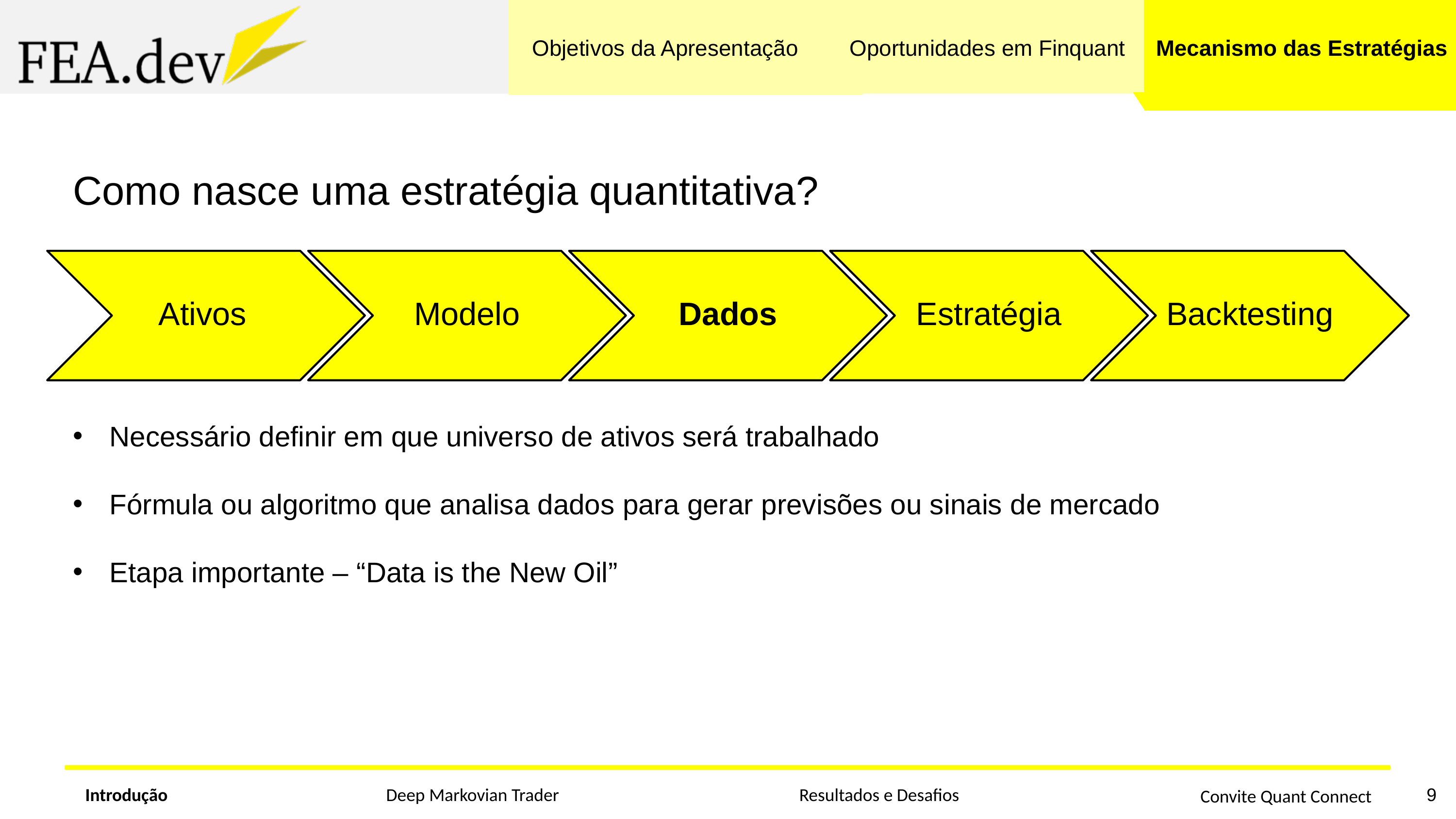

Objetivos da Apresentação
Oportunidades em Finquant
Mecanismo das Estratégias

Como nasce uma estratégia quantitativa?

Dados
Estratégia
Backtesting
Modelo
Ativos
Necessário definir em que universo de ativos será trabalhado

Fórmula ou algoritmo que analisa dados para gerar previsões ou sinais de mercado

Etapa importante – “Data is the New Oil”

9
Introdução
Deep Markovian Trader
Resultados e Desafios
Convite Quant Connect